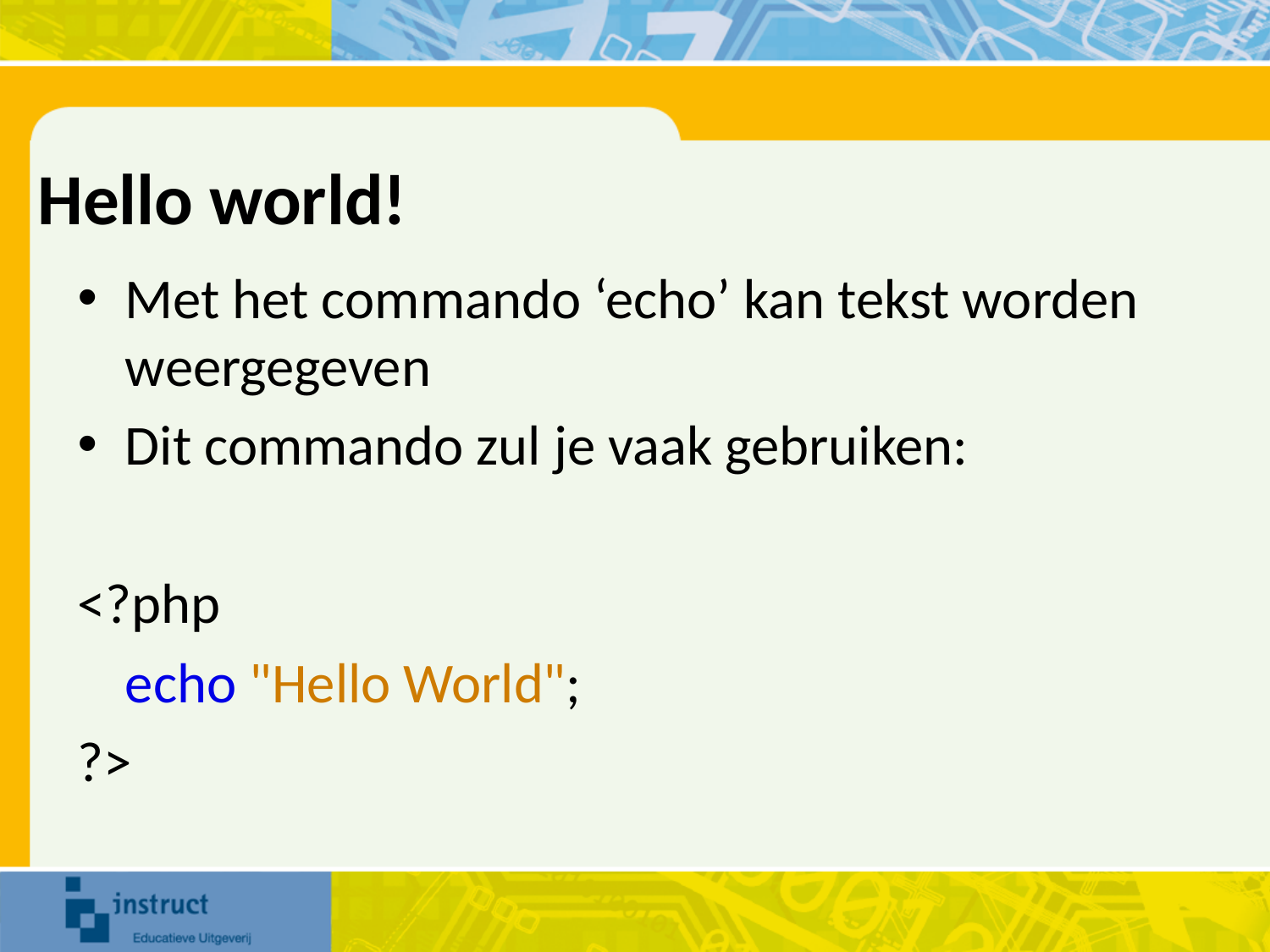

# Hello world!
Met het commando ‘echo’ kan tekst worden weergegeven
Dit commando zul je vaak gebruiken:

<?php
	echo "Hello World";
?>